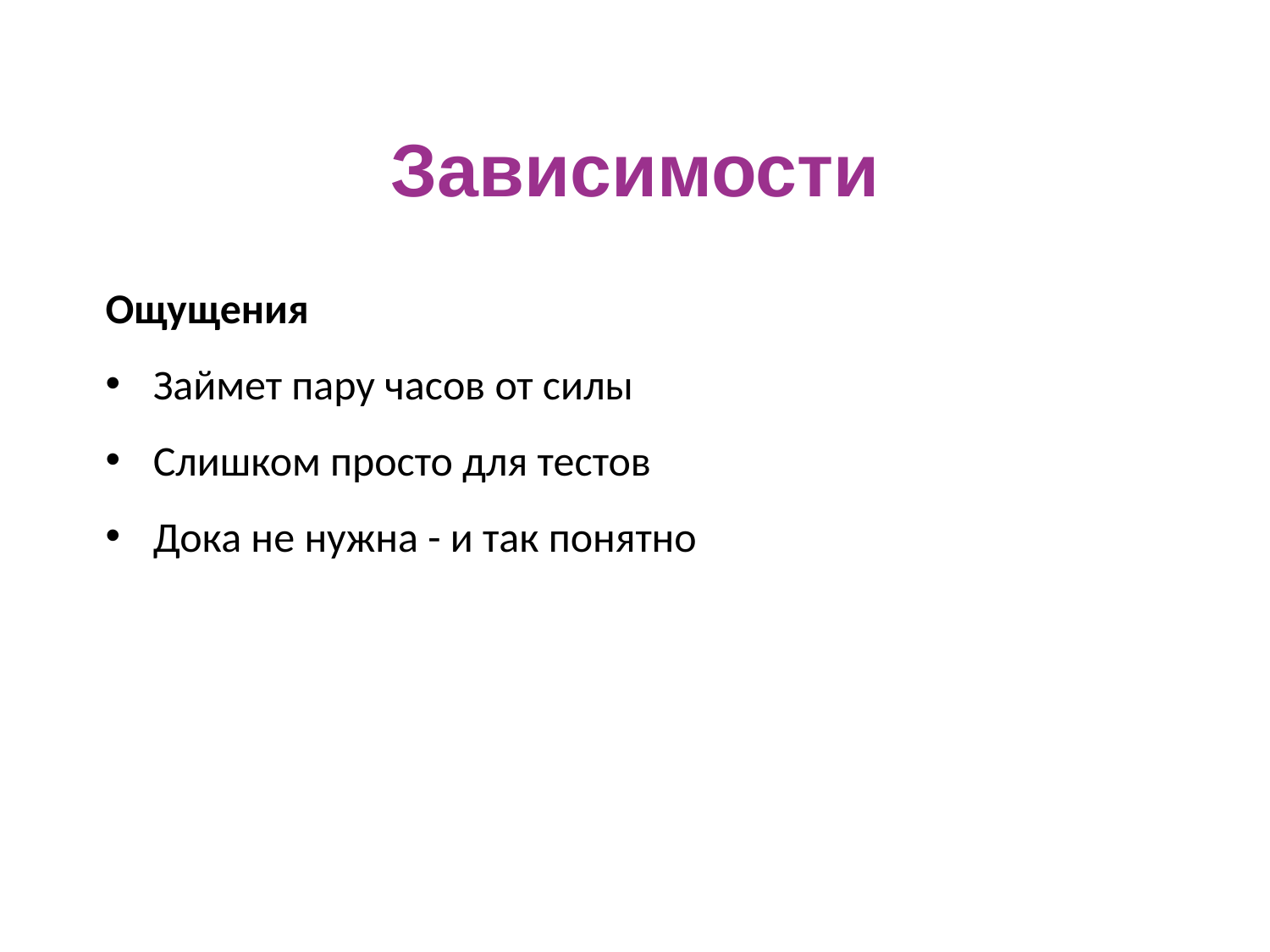

Зависимости
Ощущения
Займет пару часов от силы
Слишком просто для тестов
Дока не нужна - и так понятно